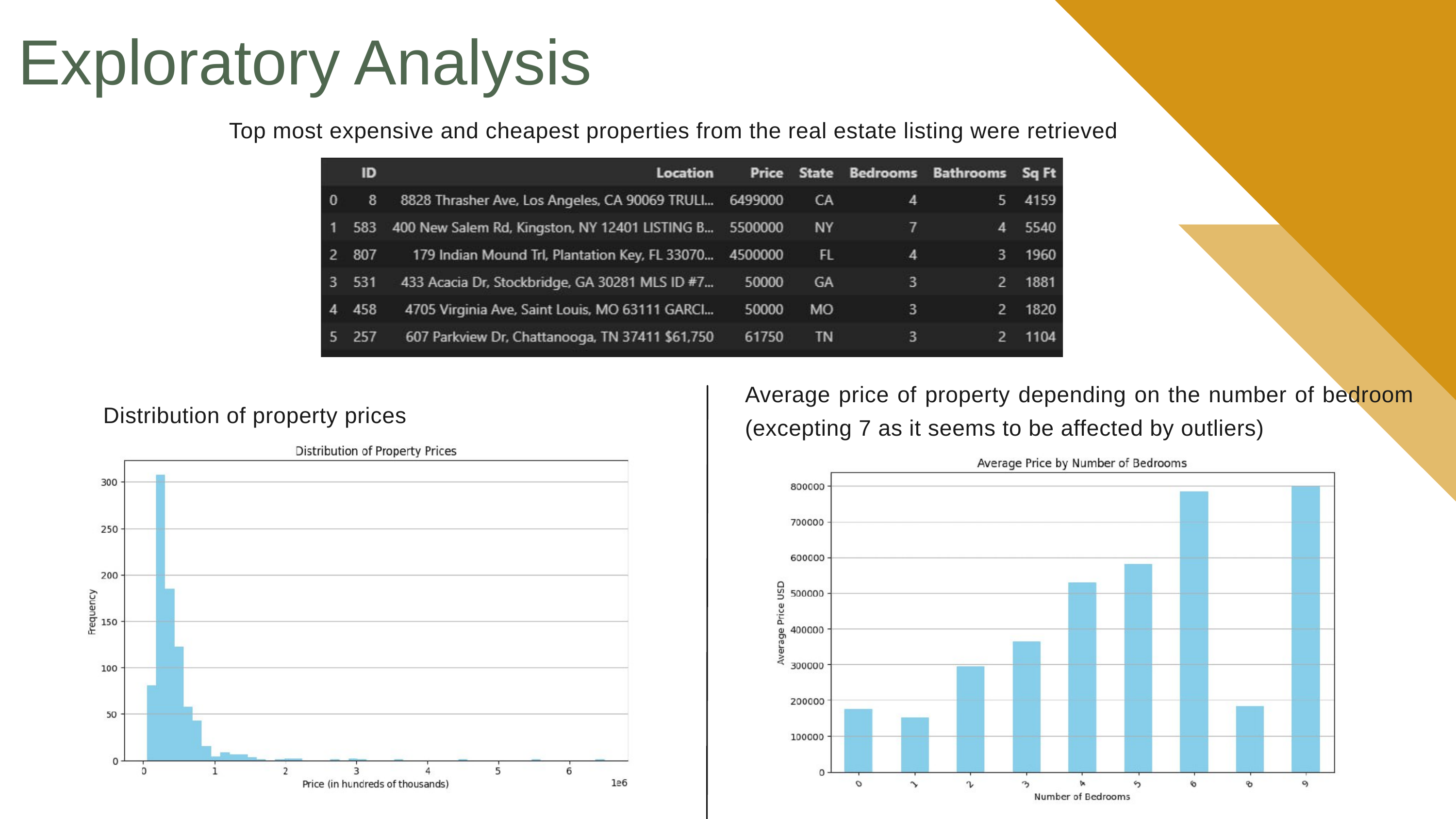

Exploratory Analysis
Top most expensive and cheapest properties from the real estate listing were retrieved

Average price of property depending on the number of bedroom (excepting 7 as it seems to be affected by outliers)

Distribution of property prices